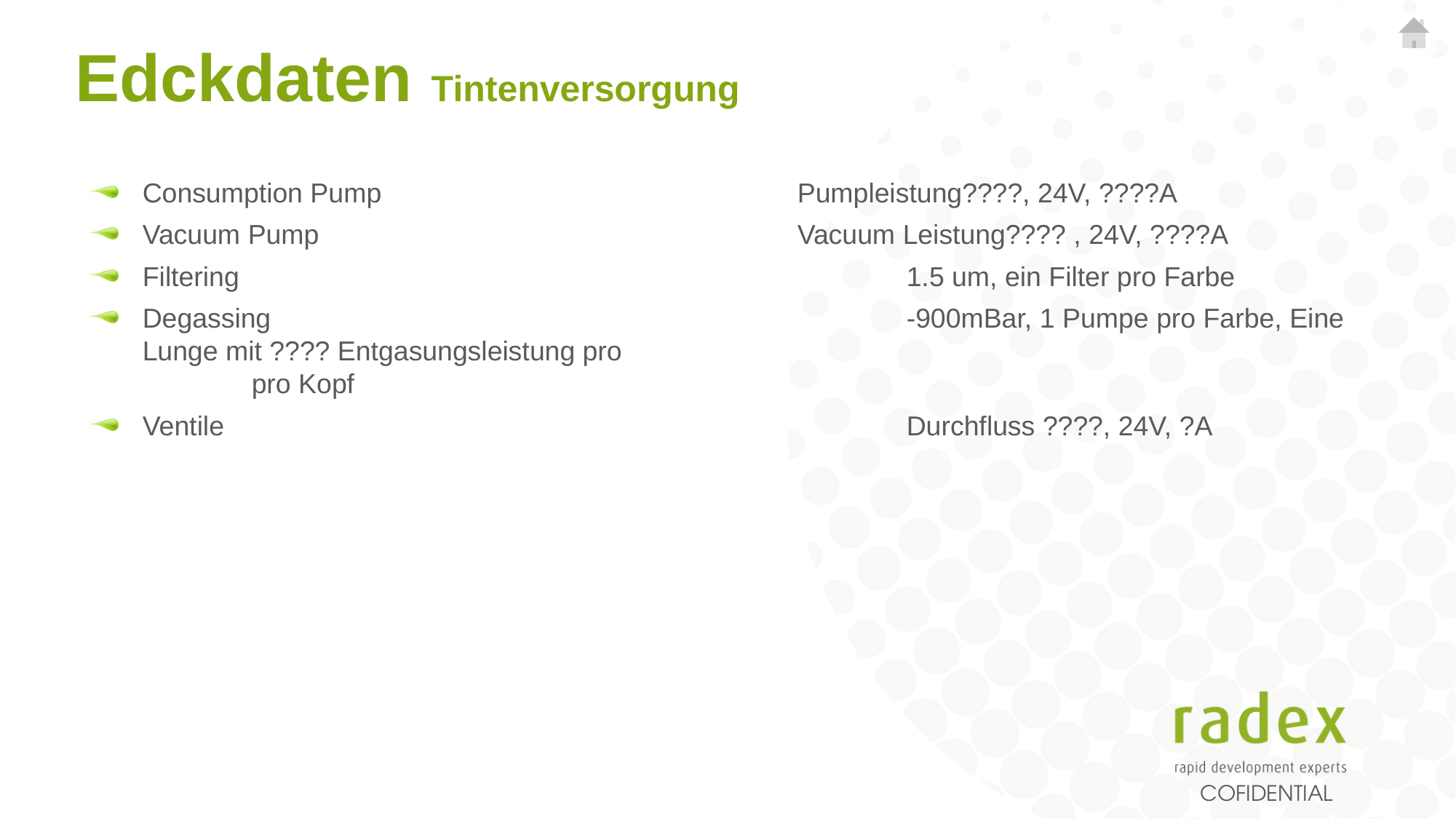

# Edckdaten Tintenversorgung
Consumption Pump				Pumpleistung????, 24V, ????A
Vacuum Pump					Vacuum Leistung???? , 24V, ????A
Filtering							1.5 um, ein Filter pro Farbe
Degassing						-900mBar, 1 Pumpe pro Farbe, Eine Lunge mit ???? Entgasungsleistung pro 								pro Kopf
Ventile							Durchfluss ????, 24V, ?A